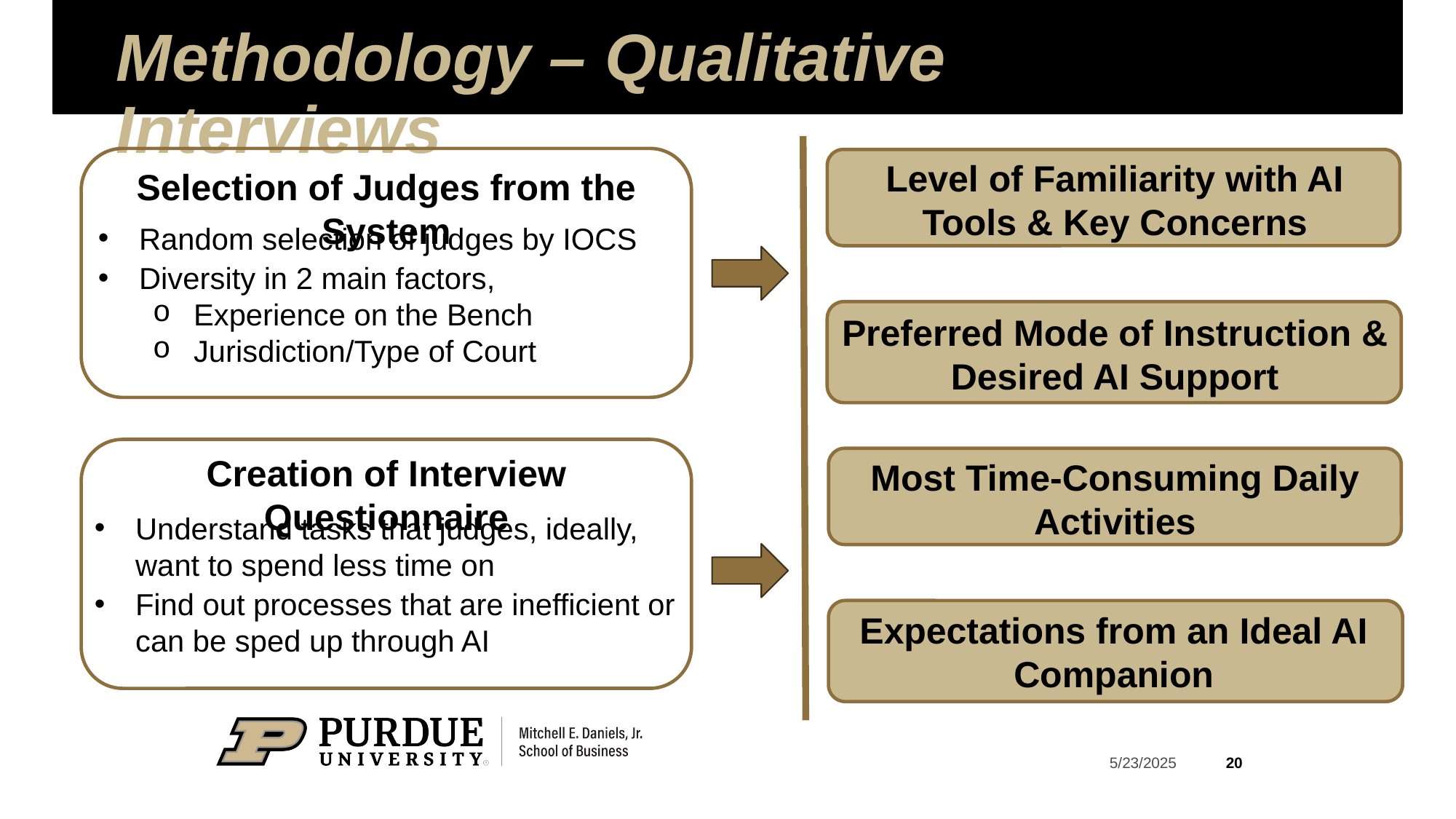

# Methodology – Qualitative Interviews

Level of Familiarity with AI Tools & Key Concerns
Preferred Mode of Instruction & Desired AI Support
Most Time-Consuming Daily Activities
Expectations from an Ideal AI Companion

Selection of Judges from the System
Random selection of judges by IOCS
Diversity in 2 main factors,
Experience on the Bench
Jurisdiction/Type of Court

Creation of Interview Questionnaire

Understand tasks that judges, ideally, want to spend less time on
Find out processes that are inefficient or can be sped up through AI

20
5/23/2025